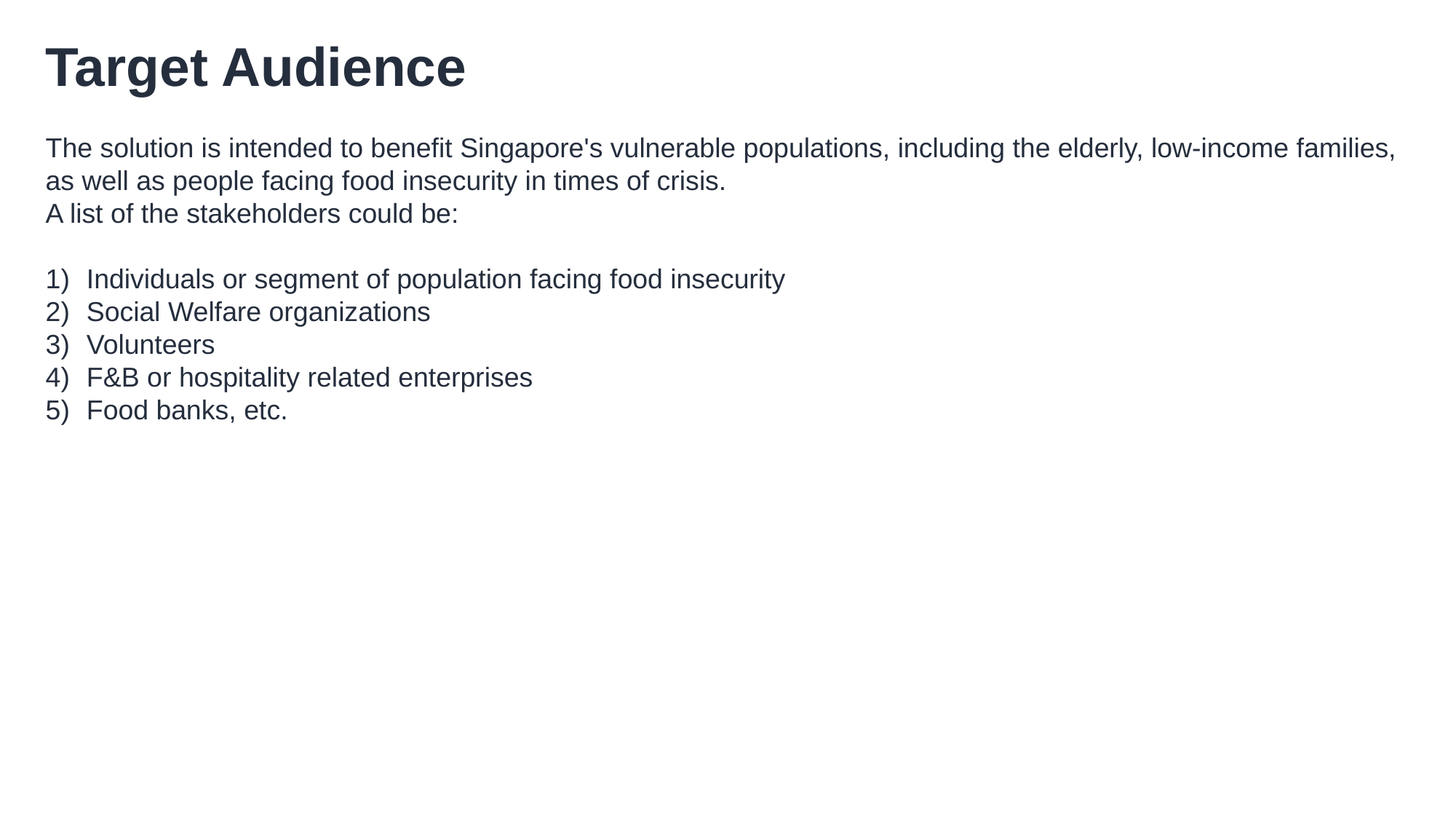

Target Audience

The solution is intended to benefit Singapore's vulnerable populations, including the elderly, low-income families, as well as people facing food insecurity in times of crisis.
A list of the stakeholders could be:

Individuals or segment of population facing food insecurity
Social Welfare organizations
Volunteers
F&B or hospitality related enterprises
Food banks, etc.